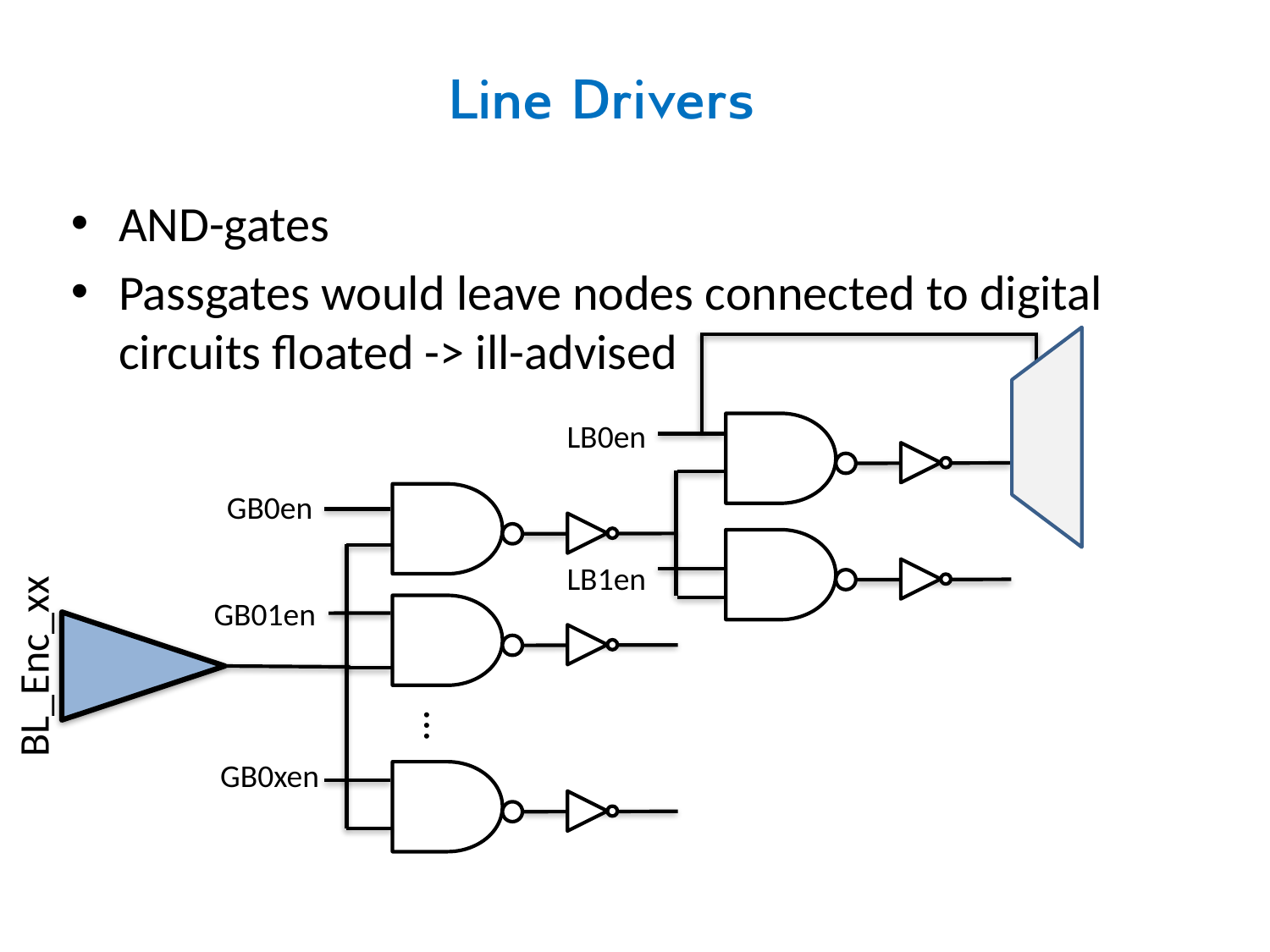

Line Drivers
AND-gates
Passgates would leave nodes connected to digital circuits floated -> ill-advised

LB0en

GB0en

LB1en

GB01en

BL_Enc_xx
…
GB0xen